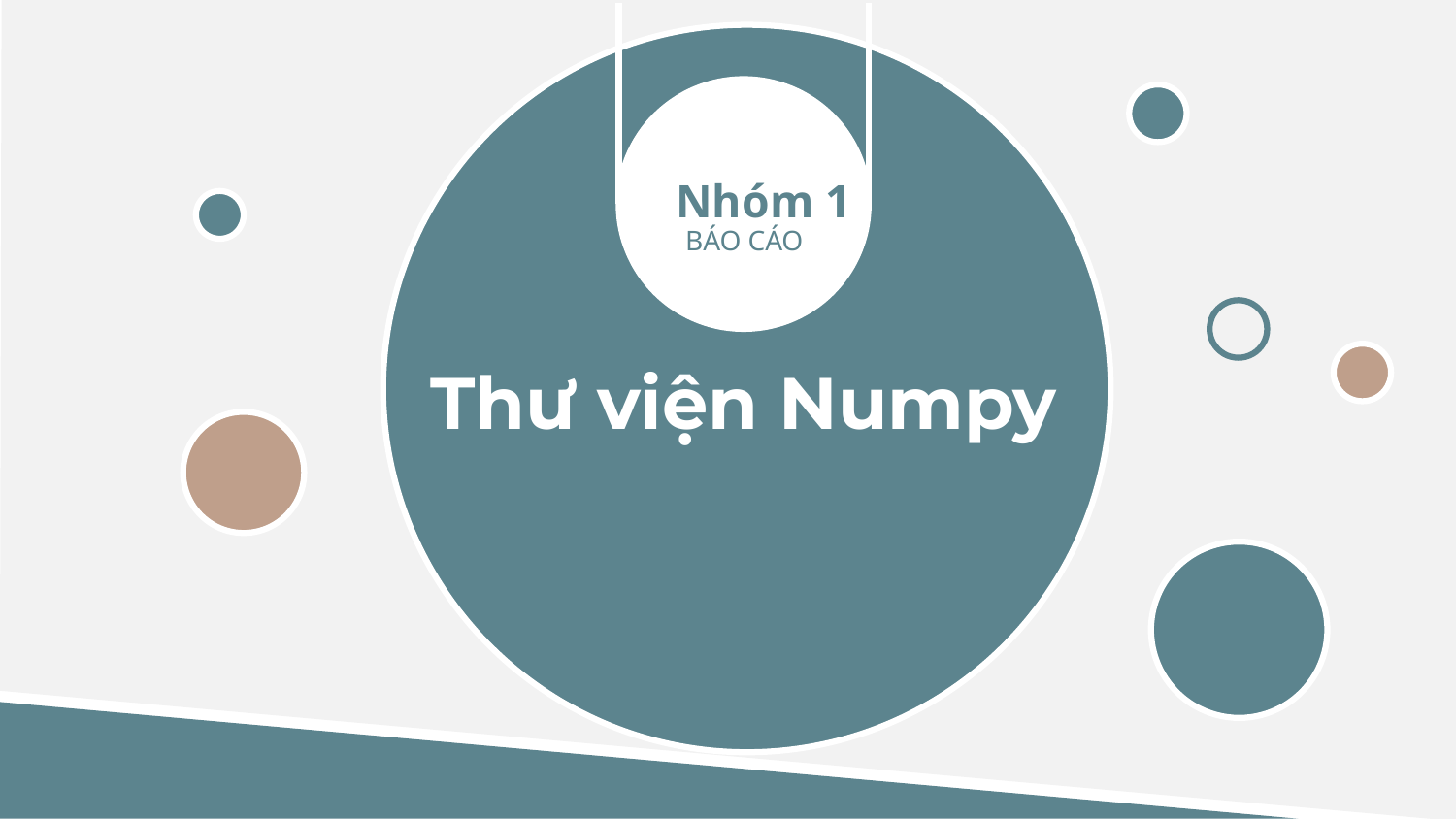

Nhóm 1
BÁO CÁO

Thư viện Numpy